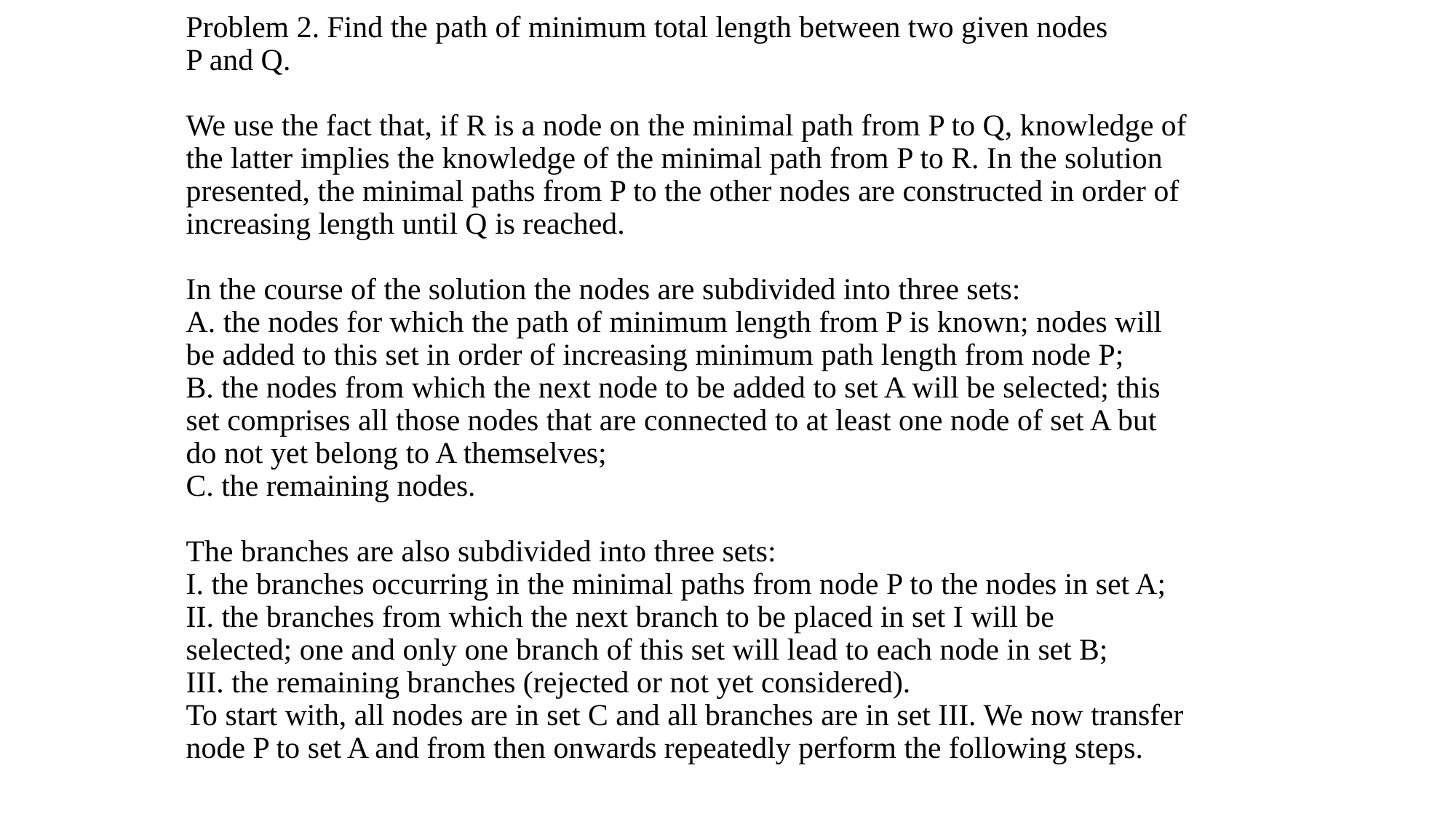

# Problem 2. Find the path of minimum total length between two given nodes P and Q.   We use the fact that, if R is a node on the minimal path from P to Q, knowledge of the latter implies the knowledge of the minimal path from P to R. In the solution presented, the minimal paths from P to the other nodes are constructed in order of increasing length until Q is reached.   In the course of the solution the nodes are subdivided into three sets: A. the nodes for which the path of minimum length from P is known; nodes will be added to this set in order of increasing minimum path length from node P; B. the nodes from which the next node to be added to set A will be selected; this set comprises all those nodes that are connected to at least one node of set A but do not yet belong to A themselves; C. the remaining nodes.   The branches are also subdivided into three sets: I. the branches occurring in the minimal paths from node P to the nodes in set A; II. the branches from which the next branch to be placed in set I will be selected; one and only one branch of this set will lead to each node in set B; III. the remaining branches (rejected or not yet considered). To start with, all nodes are in set C and all branches are in set III. We now transfer node P to set A and from then onwards repeatedly perform the following steps.